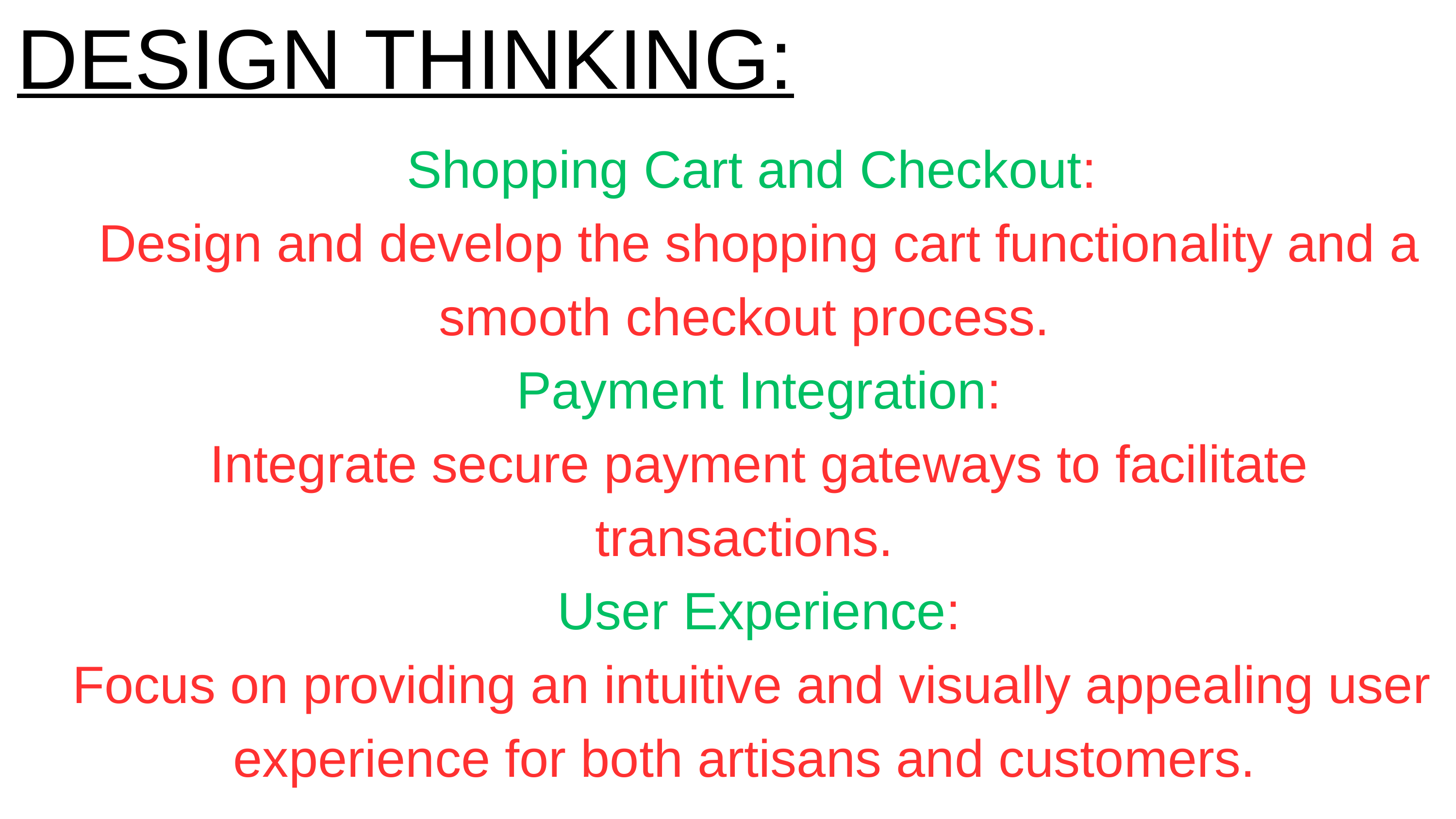

DESIGN THINKING:
Shopping Cart and Checkout:
 Design and develop the shopping cart functionality and a smooth checkout process.
 Payment Integration:
 Integrate secure payment gateways to facilitate transactions.
  User Experience:
Focus on providing an intuitive and visually appealing user experience for both artisans and customers.